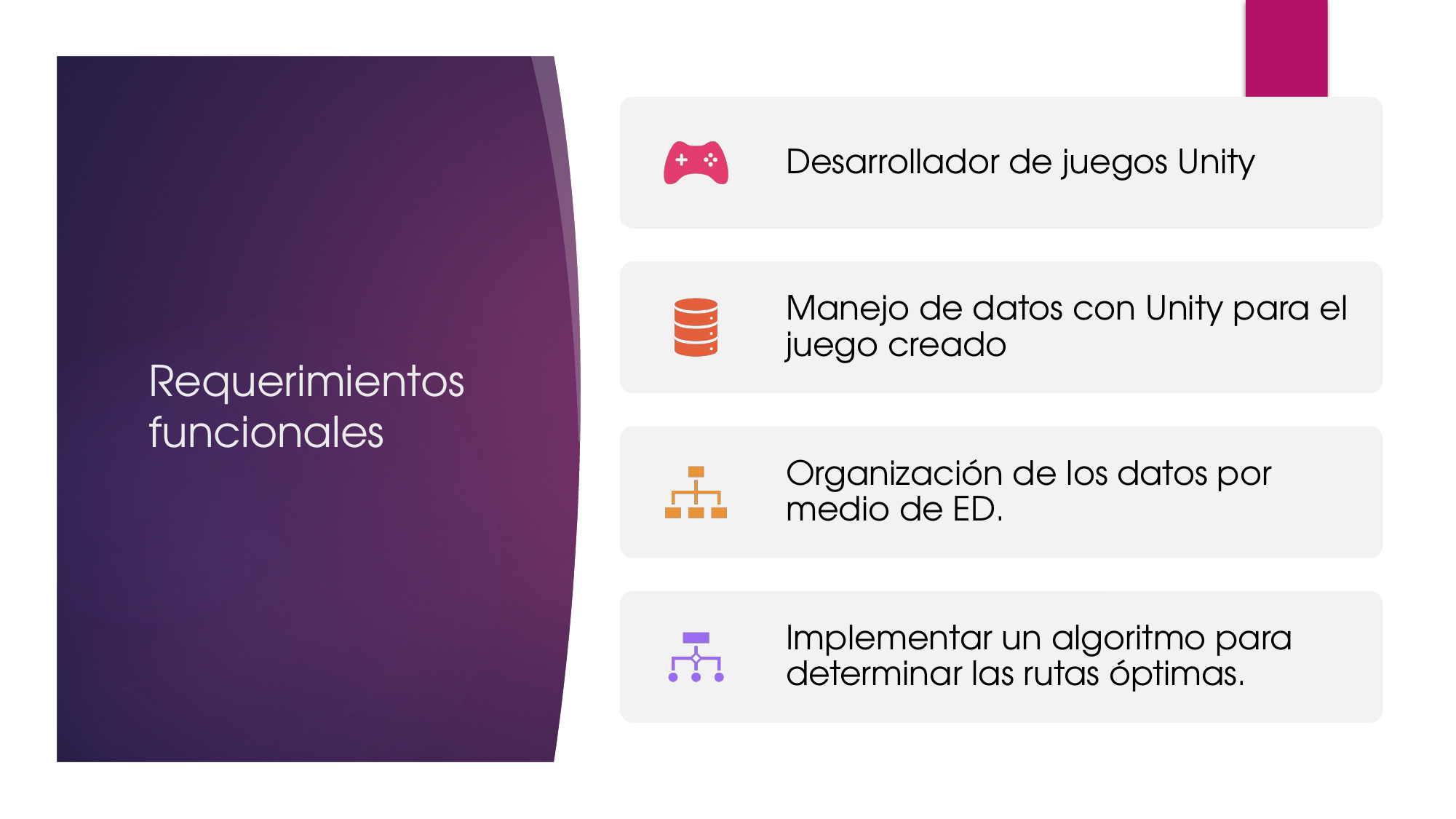

Desarrollador de juegos Unity
Manejo de datos con Unity para el juego creado
Organización de los datos por medio de ED.
Implementar un algoritmo para determinar las rutas óptimas.
# Requerimientos funcionales